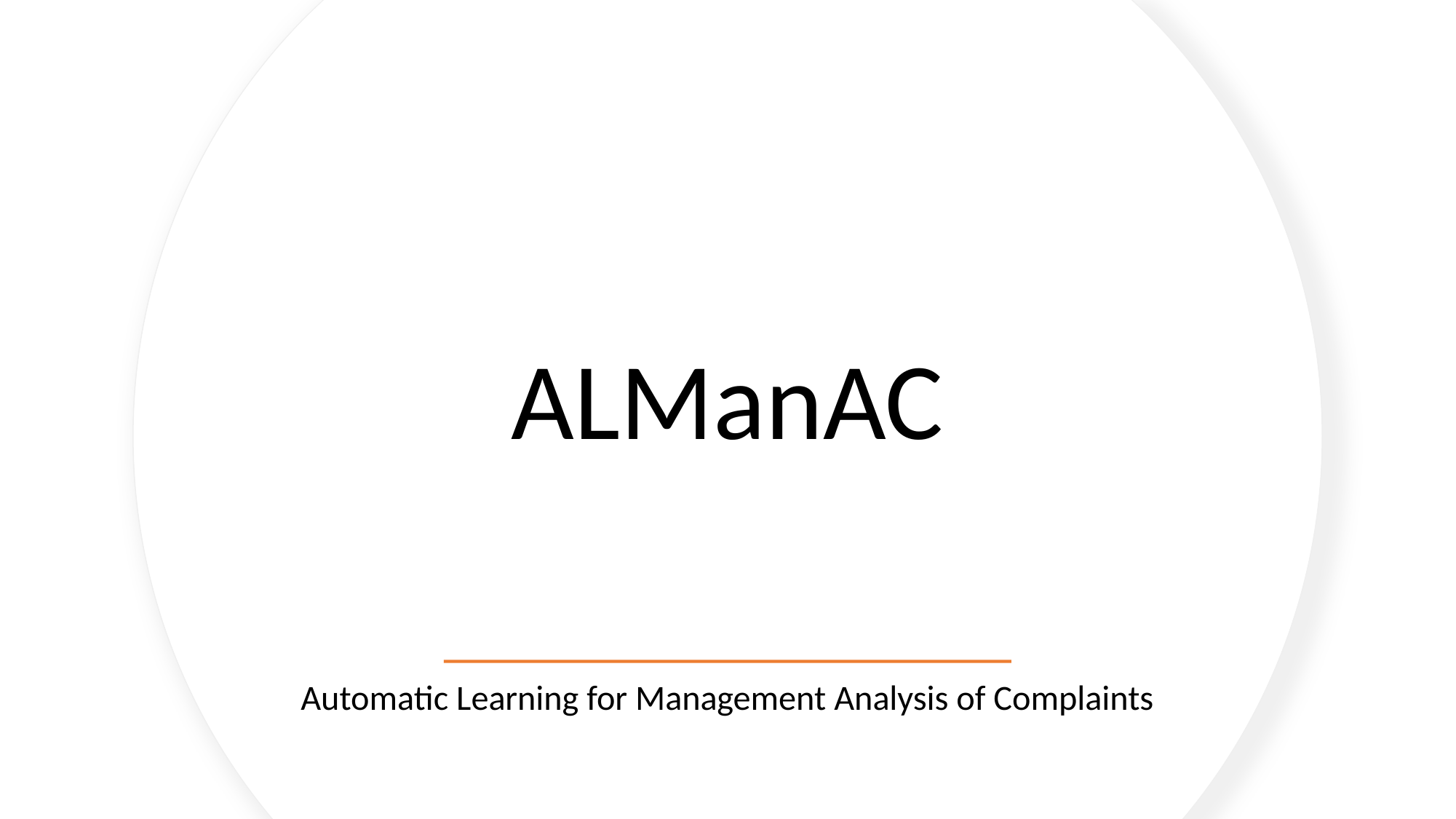

# ALManAC

Automatic Learning for Management Analysis of Complaints